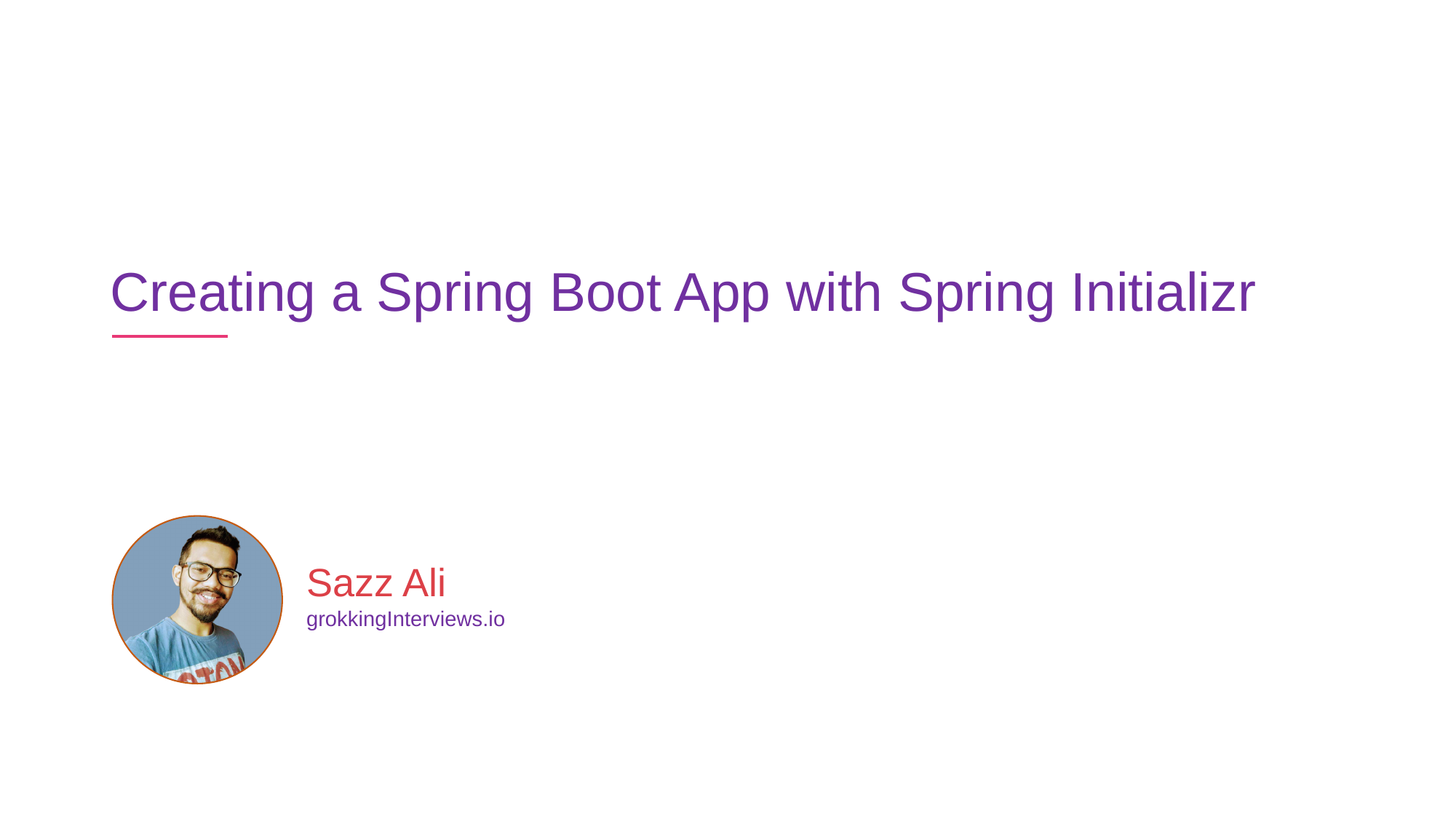

Creating a Spring Boot App with Spring Initializr

Sazz Ali
grokkingInterviews.io